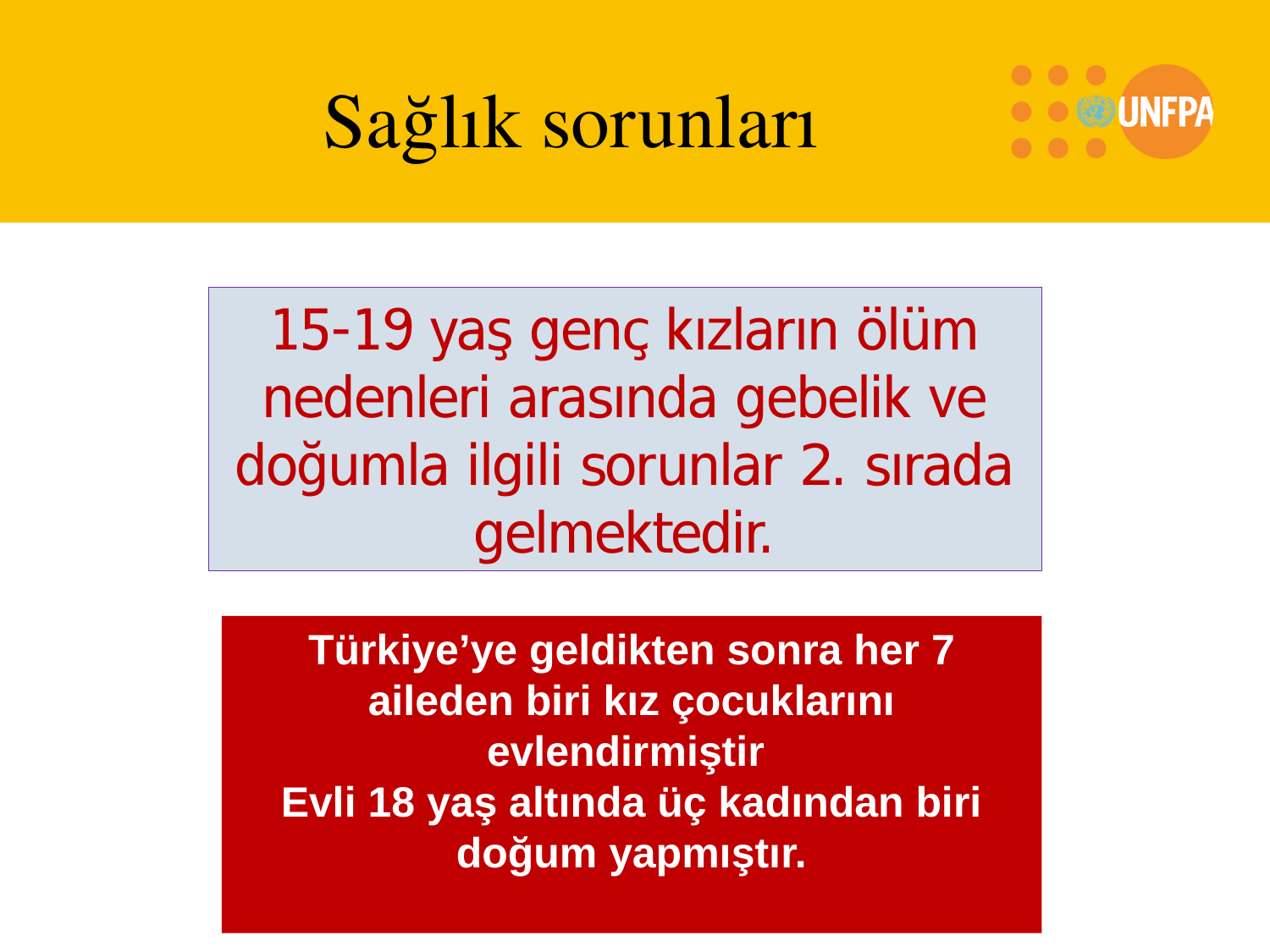

Sağlık sorunları

15-19 yaş genç kızların ölüm nedenleri arasında gebelik ve doğumla ilgili sorunlar 2. sırada gelmektedir.
Türkiye’ye geldikten sonra her 7 aileden biri kız çocuklarını evlendirmiştir
Evli 18 yaş altında üç kadından biri doğum yapmıştır.